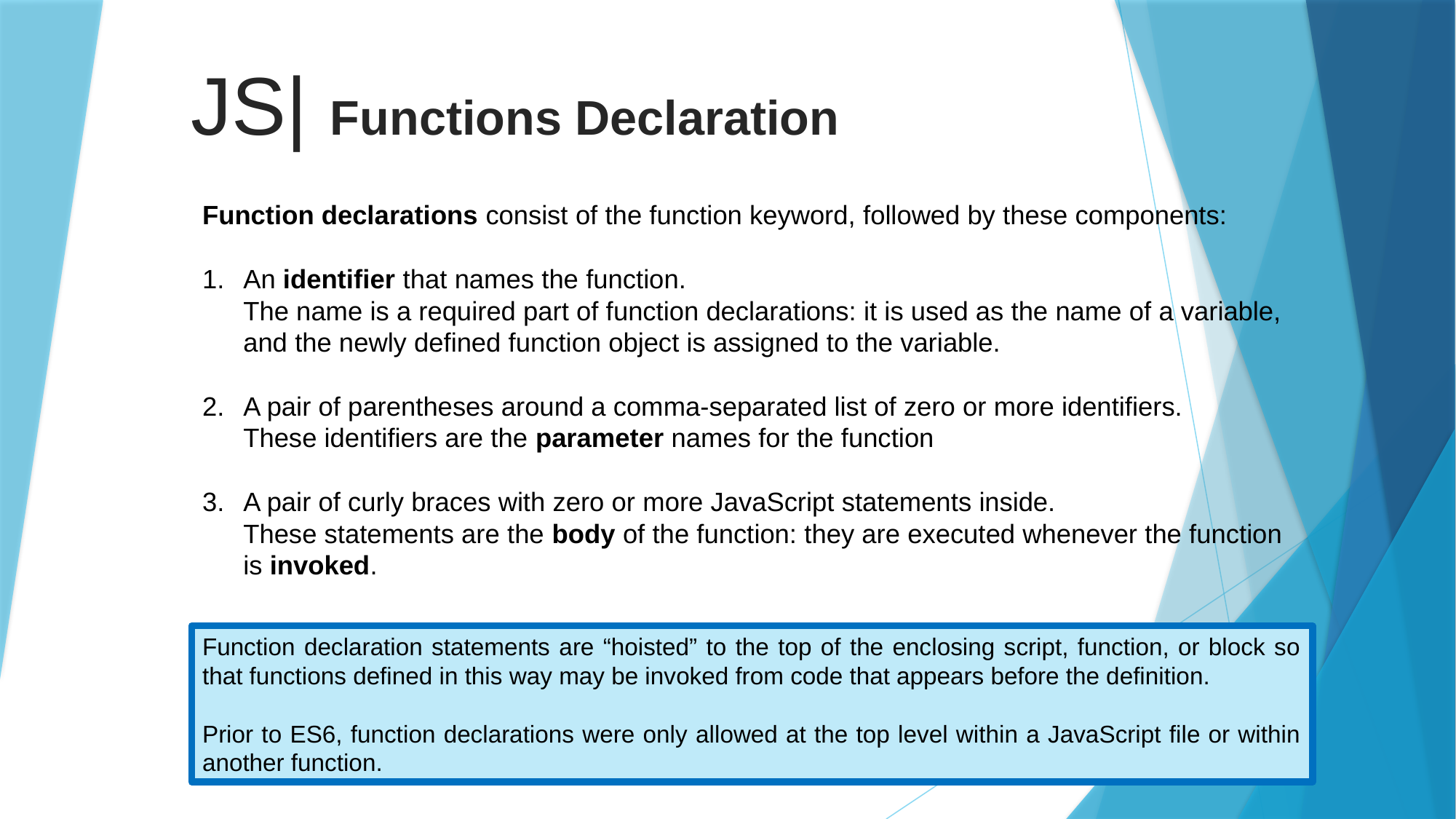

# JS| Functions Declaration
Function declarations consist of the function keyword, followed by these components:

An identifier that names the function.
The name is a required part of function declarations: it is used as the name of a variable, and the newly defined function object is assigned to the variable.

A pair of parentheses around a comma-separated list of zero or more identifiers.
These identifiers are the parameter names for the function

A pair of curly braces with zero or more JavaScript statements inside.
These statements are the body of the function: they are executed whenever the function is invoked.
Function declaration statements are “hoisted” to the top of the enclosing script, function, or block so that functions defined in this way may be invoked from code that appears before the definition.

Prior to ES6, function declarations were only allowed at the top level within a JavaScript file or within another function.